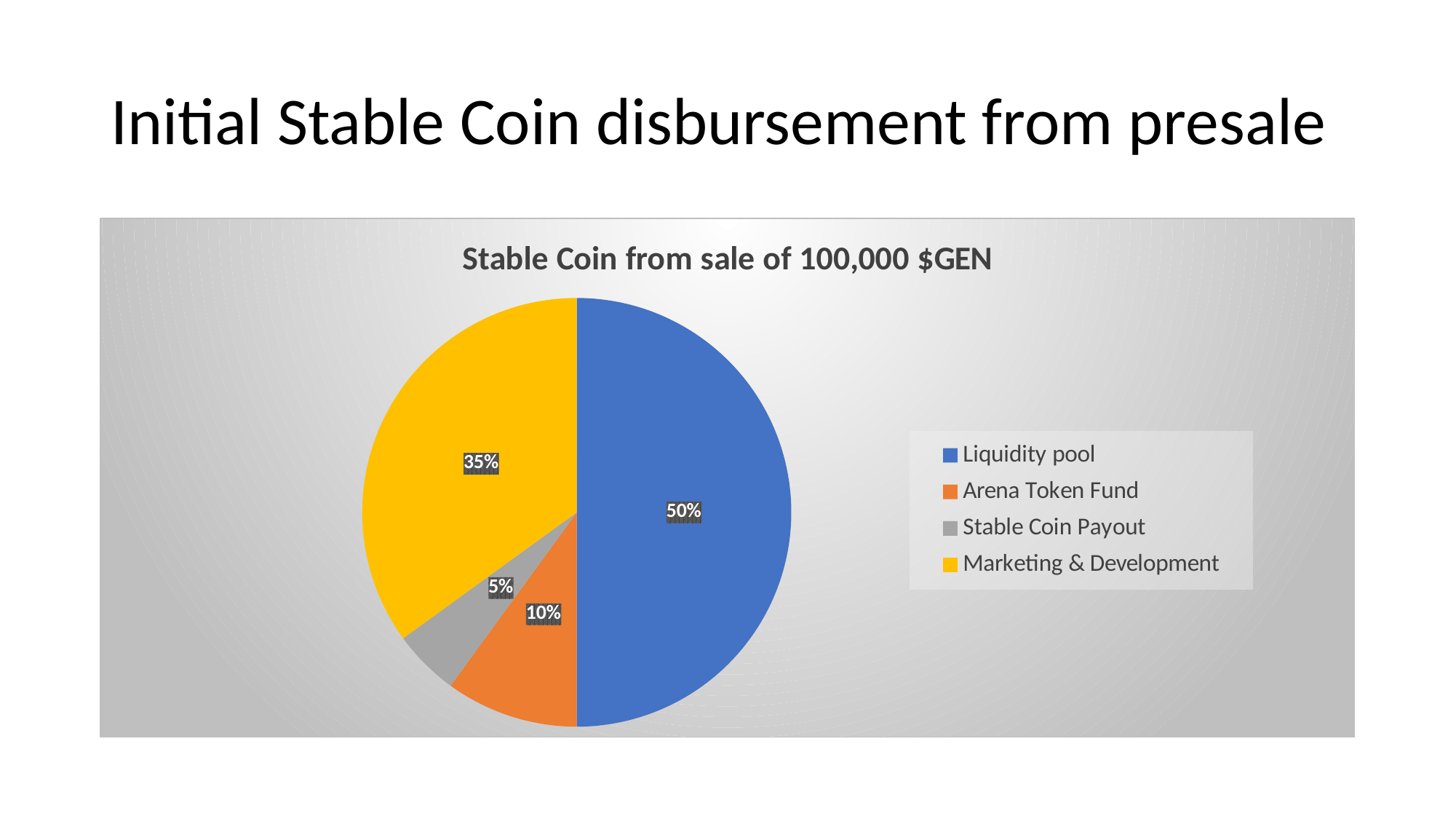

# Initial Stable Coin disbursement from presale

### Chart:

| Category | Stable Coin from sale of 100,000 $GEN |
|---|---|
| Liquidity pool | 500000.0 |
| Arena Token Fund | 100000.0 |
| Stable Coin Payout | 50000.0 |
| Marketing & Development | 350000.0 |